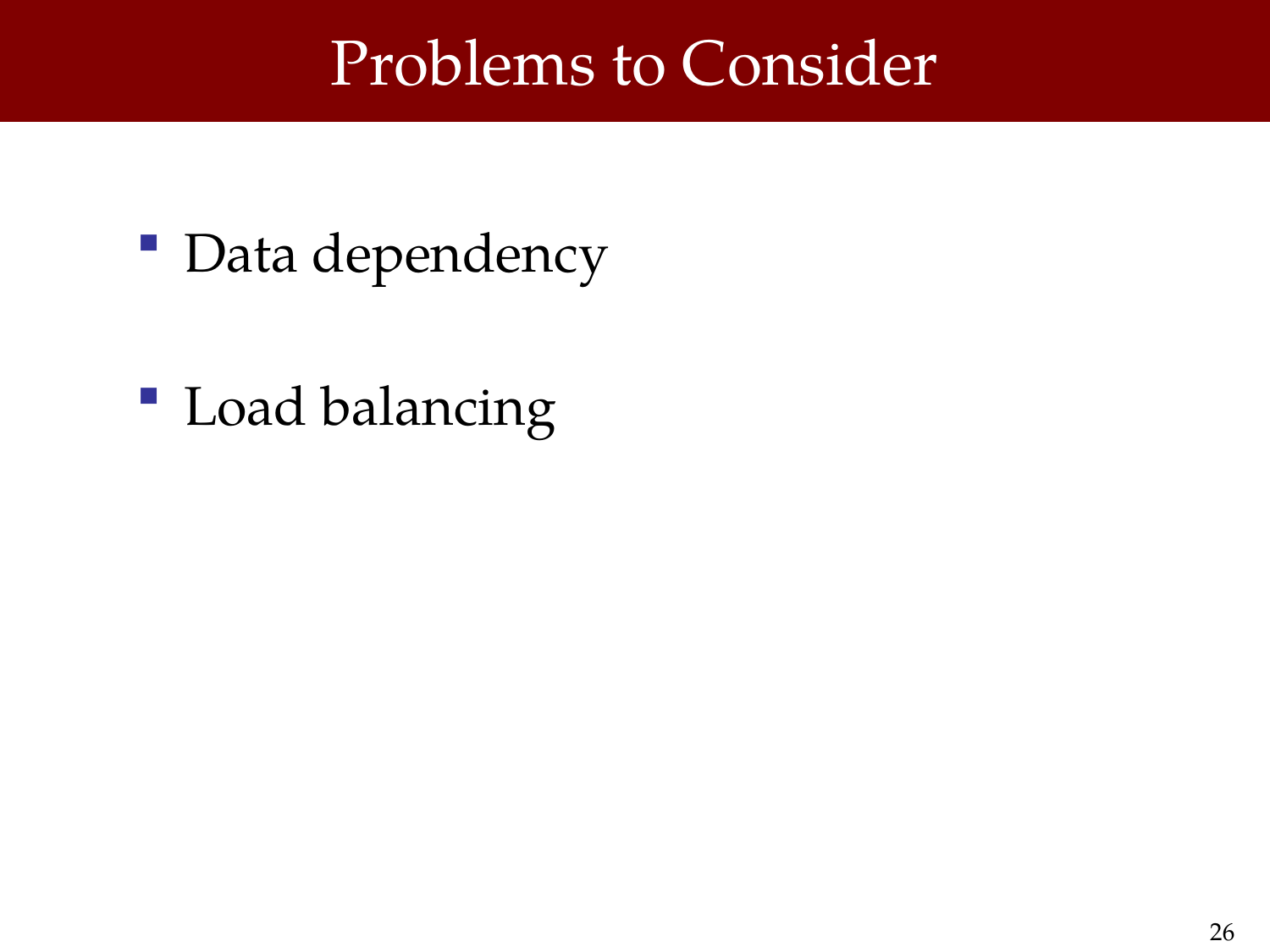

# Problems to Consider
Data dependency

Load balancing

26